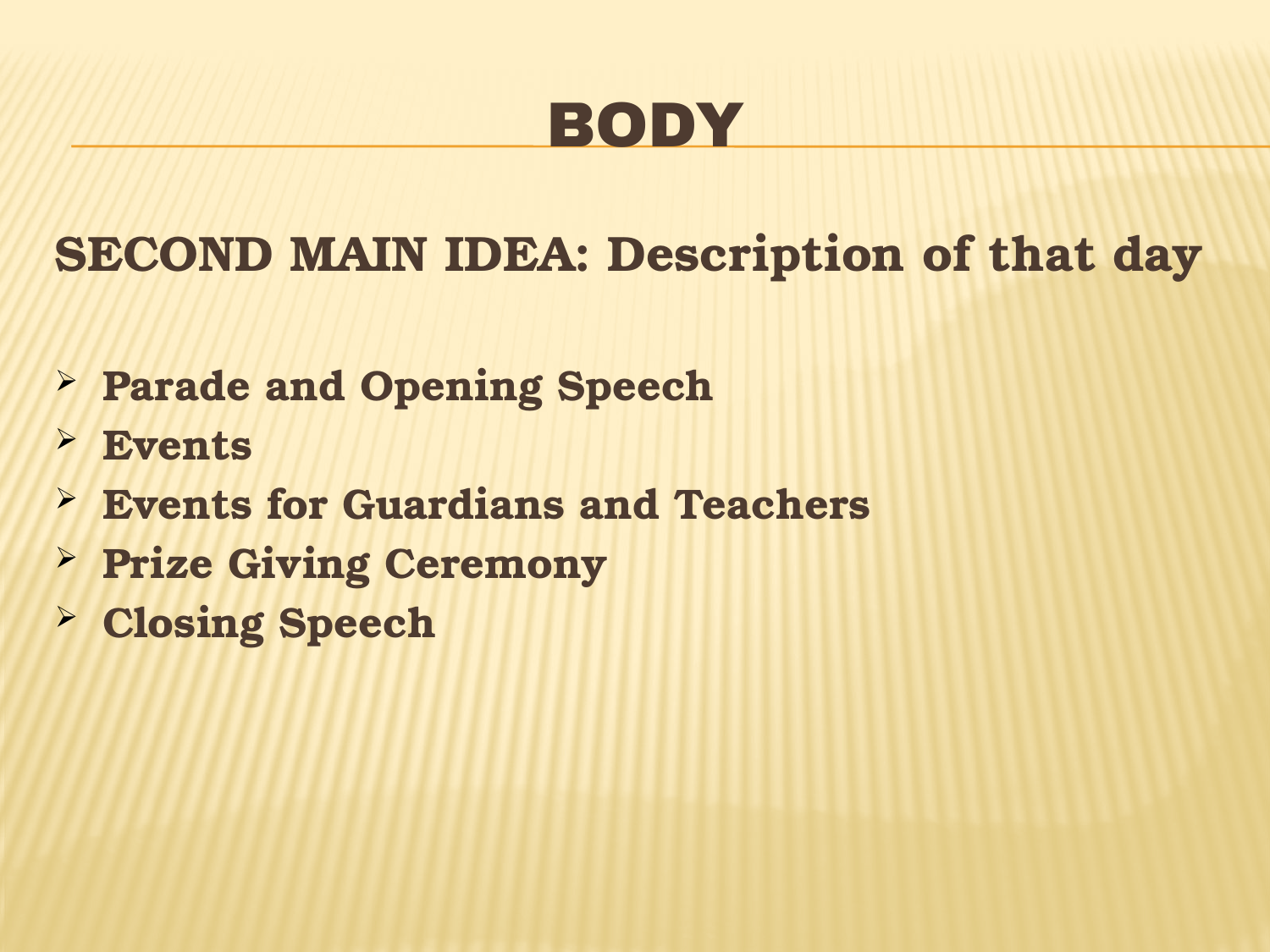

# BODY
SECOND MAIN IDEA: Description of that day

Parade and Opening Speech
Events
Events for Guardians and Teachers
Prize Giving Ceremony
Closing Speech